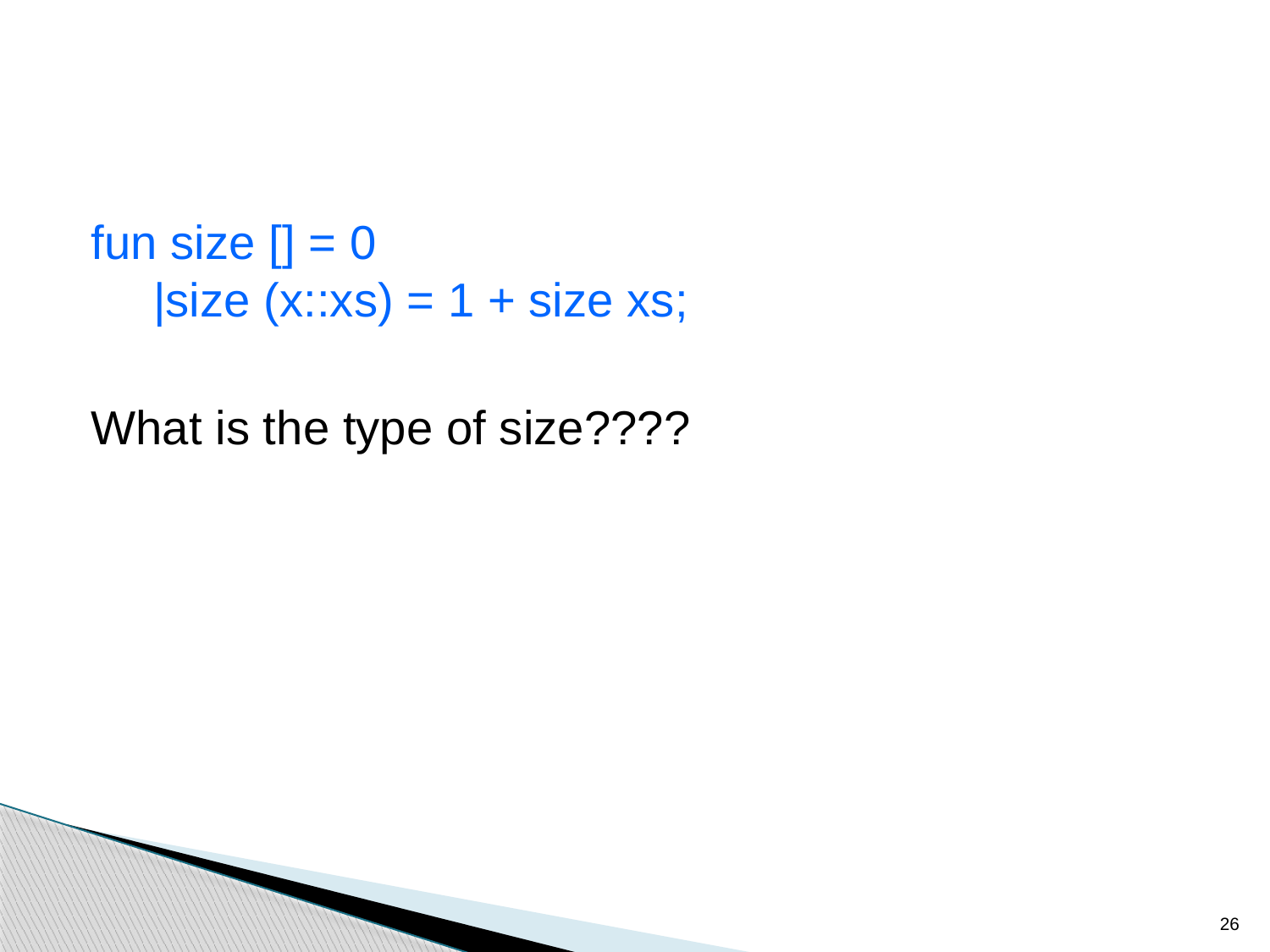

fun size [] = 0
  |size (x::xs) = 1 + size xs;

What is the type of size????
26